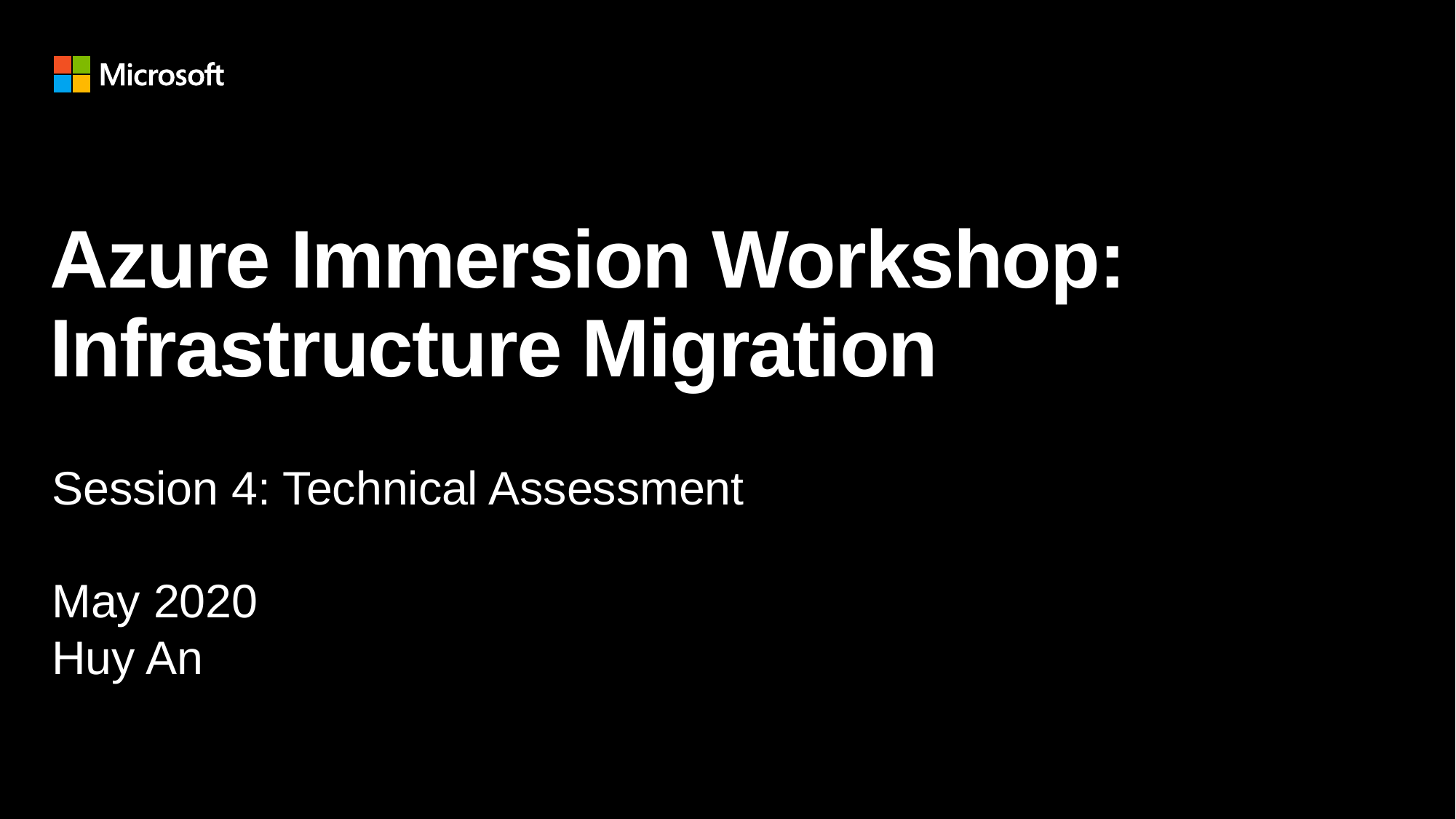

# Azure Immersion Workshop: Infrastructure Migration
Session 4: Technical Assessment

May 2020
Huy An